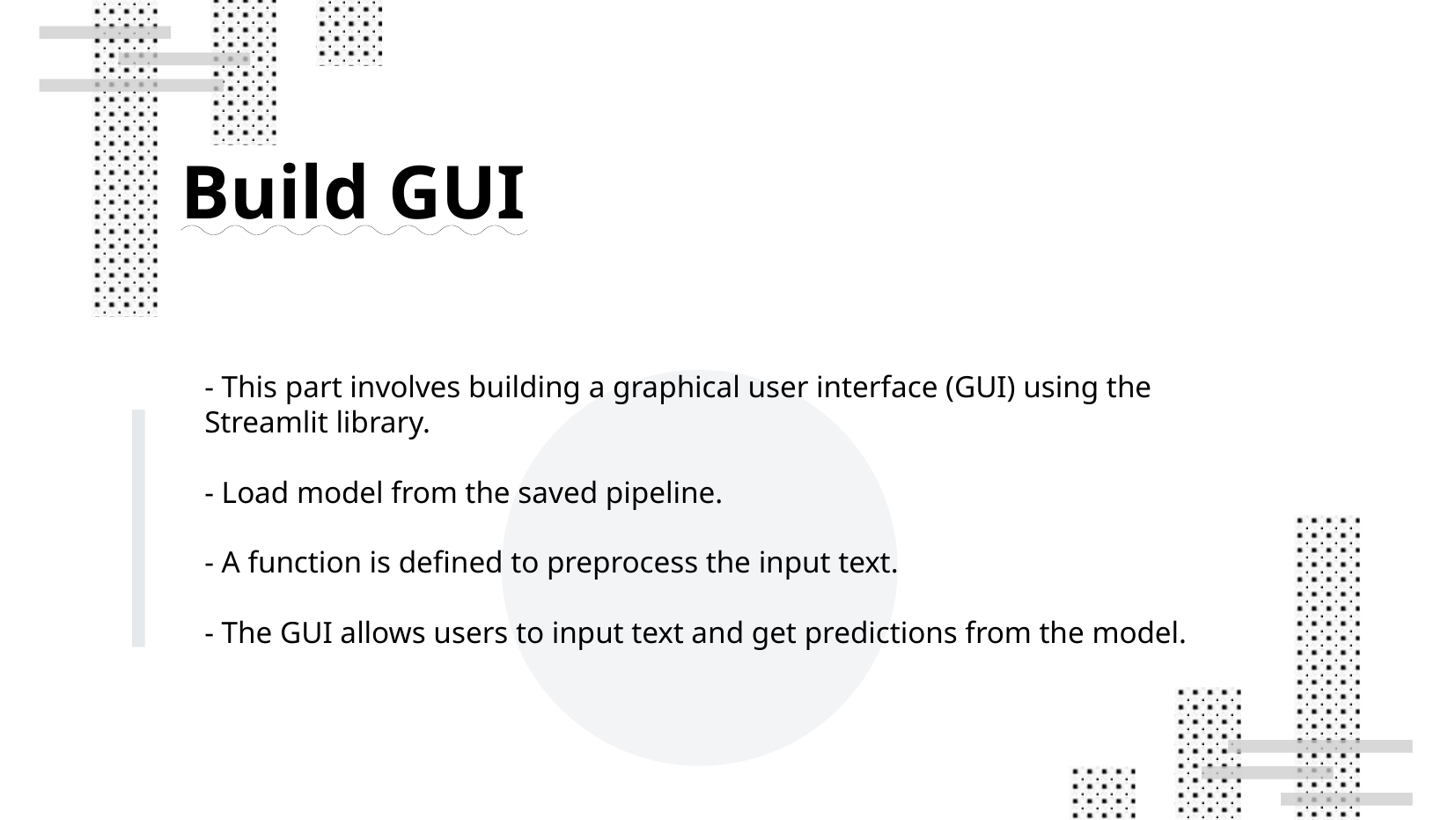

Build GUI
- This part involves building a graphical user interface (GUI) using the Streamlit library.

- Load model from the saved pipeline.

- A function is defined to preprocess the input text.

- The GUI allows users to input text and get predictions from the model.